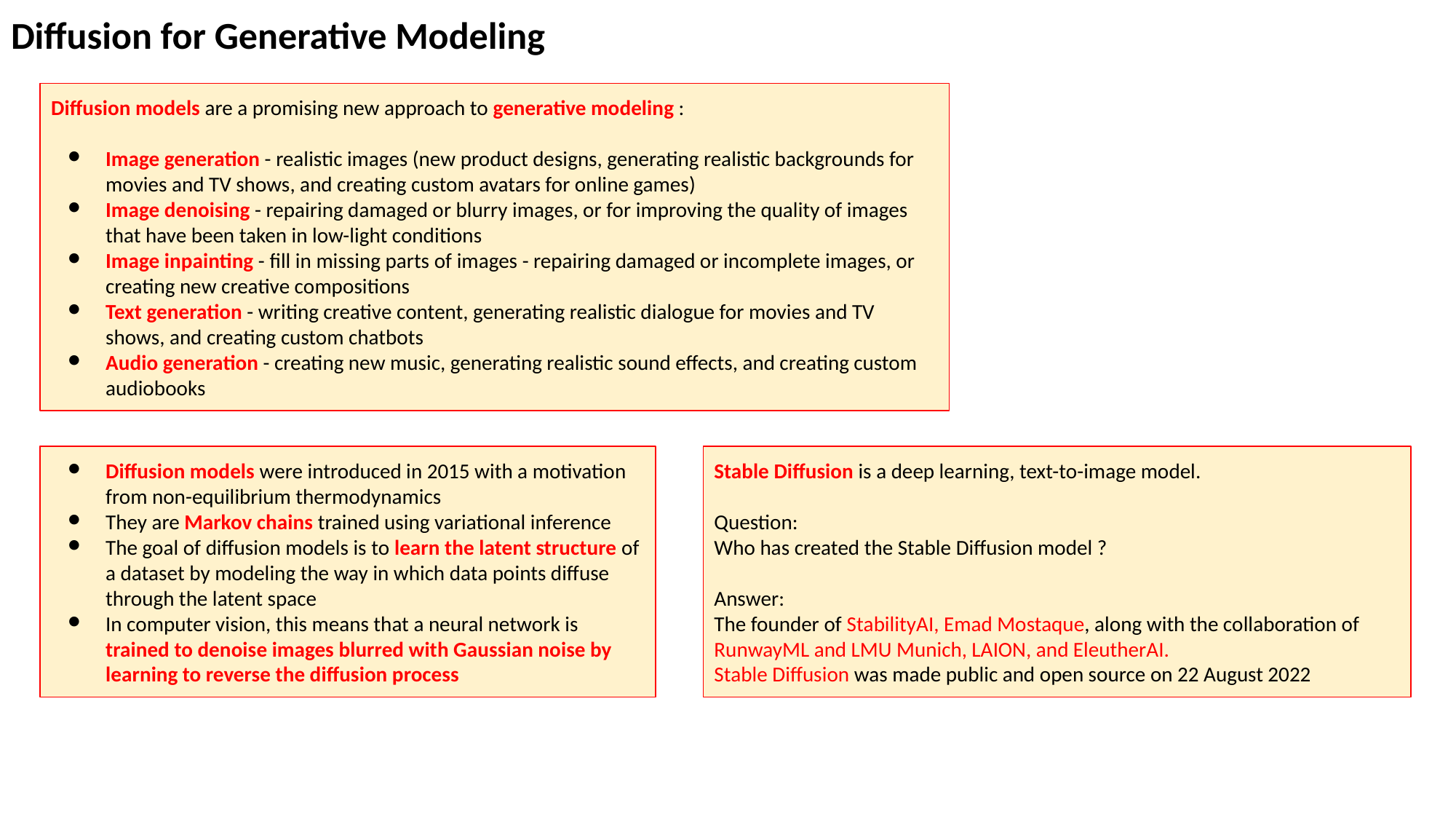

Diffusion for Generative Modeling
Diffusion models are a promising new approach to generative modeling :

Image generation - realistic images (new product designs, generating realistic backgrounds for movies and TV shows, and creating custom avatars for online games)
Image denoising - repairing damaged or blurry images, or for improving the quality of images that have been taken in low-light conditions
Image inpainting - fill in missing parts of images - repairing damaged or incomplete images, or creating new creative compositions
Text generation - writing creative content, generating realistic dialogue for movies and TV shows, and creating custom chatbots
Audio generation - creating new music, generating realistic sound effects, and creating custom audiobooks
Diffusion models were introduced in 2015 with a motivation from non-equilibrium thermodynamics
They are Markov chains trained using variational inference
The goal of diffusion models is to learn the latent structure of a dataset by modeling the way in which data points diffuse through the latent space
In computer vision, this means that a neural network is trained to denoise images blurred with Gaussian noise by learning to reverse the diffusion process
Stable Diffusion is a deep learning, text-to-image model.

Question:
Who has created the Stable Diffusion model ?

Answer:
The founder of StabilityAI, Emad Mostaque, along with the collaboration of RunwayML and LMU Munich, LAION, and EleutherAI.
Stable Diffusion was made public and open source on 22 August 2022